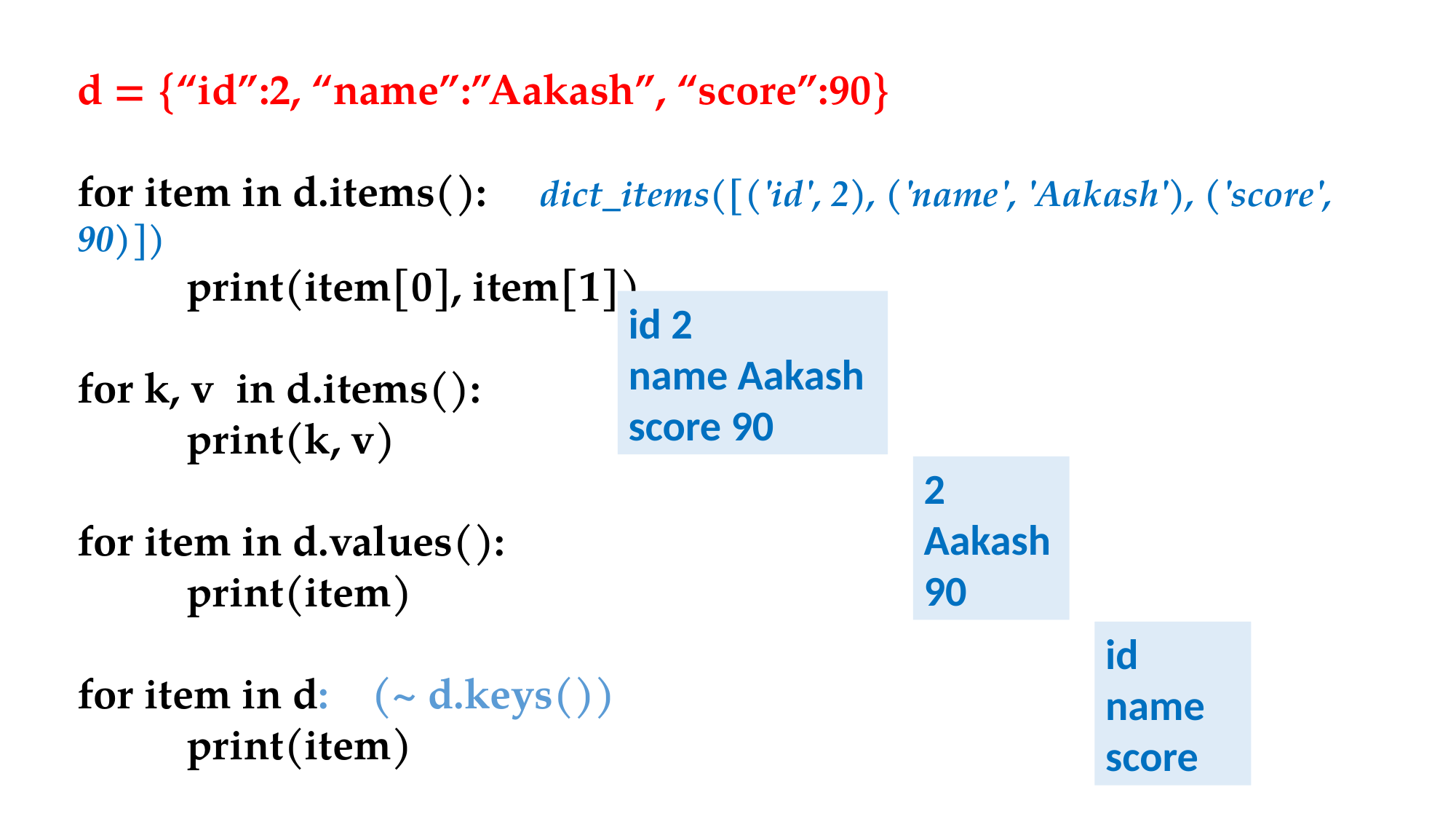

d = {“id”:2, “name”:”Aakash”, “score”:90}

for item in d.items():     dict_items([('id', 2), ('name', 'Aakash'), ('score', 90)])
	print(item[0], item[1])

for k, v  in d.items():
	print(k, v)

for item in d.values():
	print(item)

for item in d:    (~ d.keys())
	print(item)

id 2
name Aakash
score 90
2
Aakash
90
id
name
score